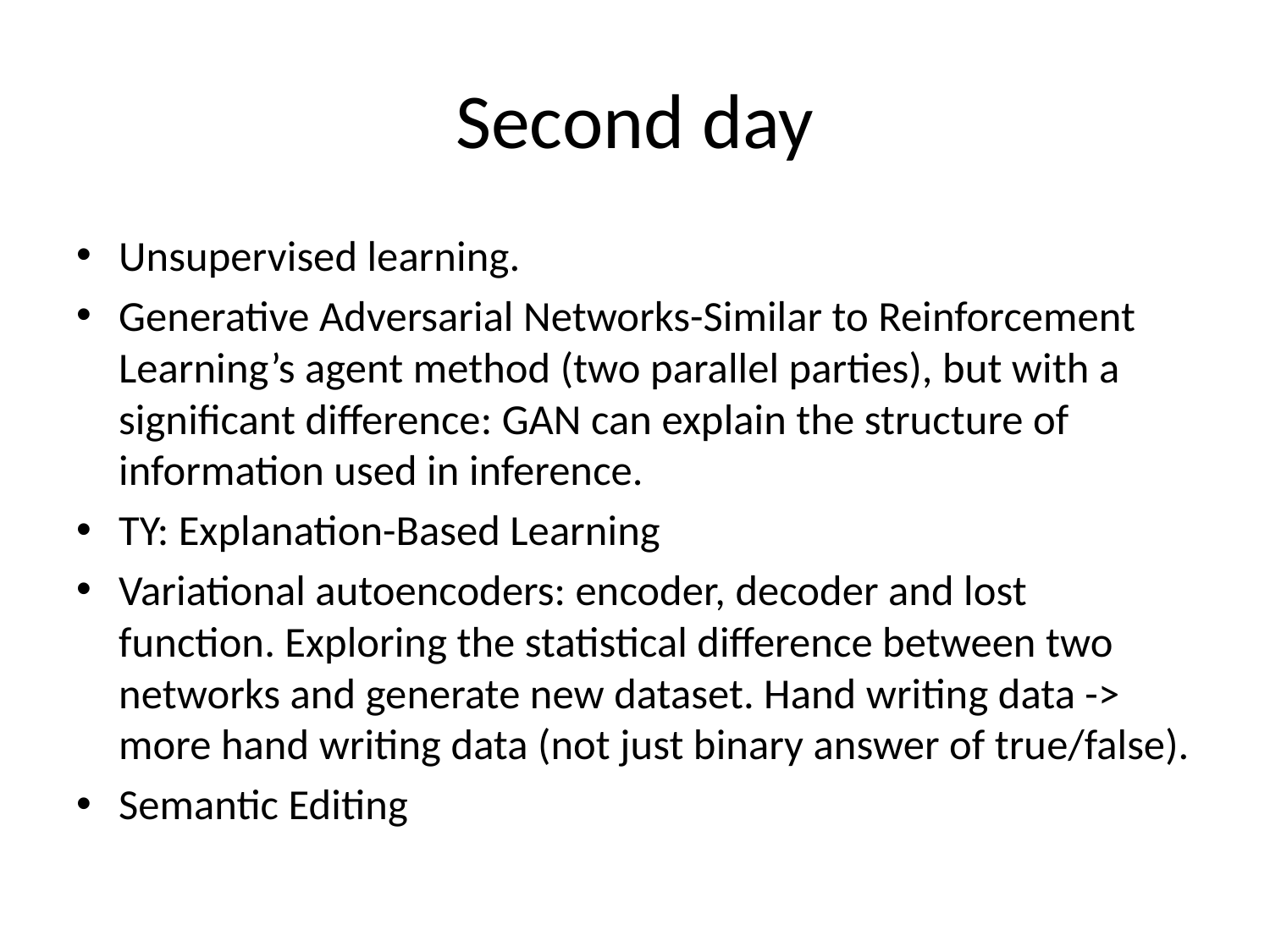

# Second day
Unsupervised learning.
Generative Adversarial Networks-Similar to Reinforcement Learning’s agent method (two parallel parties), but with a significant difference: GAN can explain the structure of information used in inference.
TY: Explanation-Based Learning
Variational autoencoders: encoder, decoder and lost function. Exploring the statistical difference between two networks and generate new dataset. Hand writing data -> more hand writing data (not just binary answer of true/false).
Semantic Editing